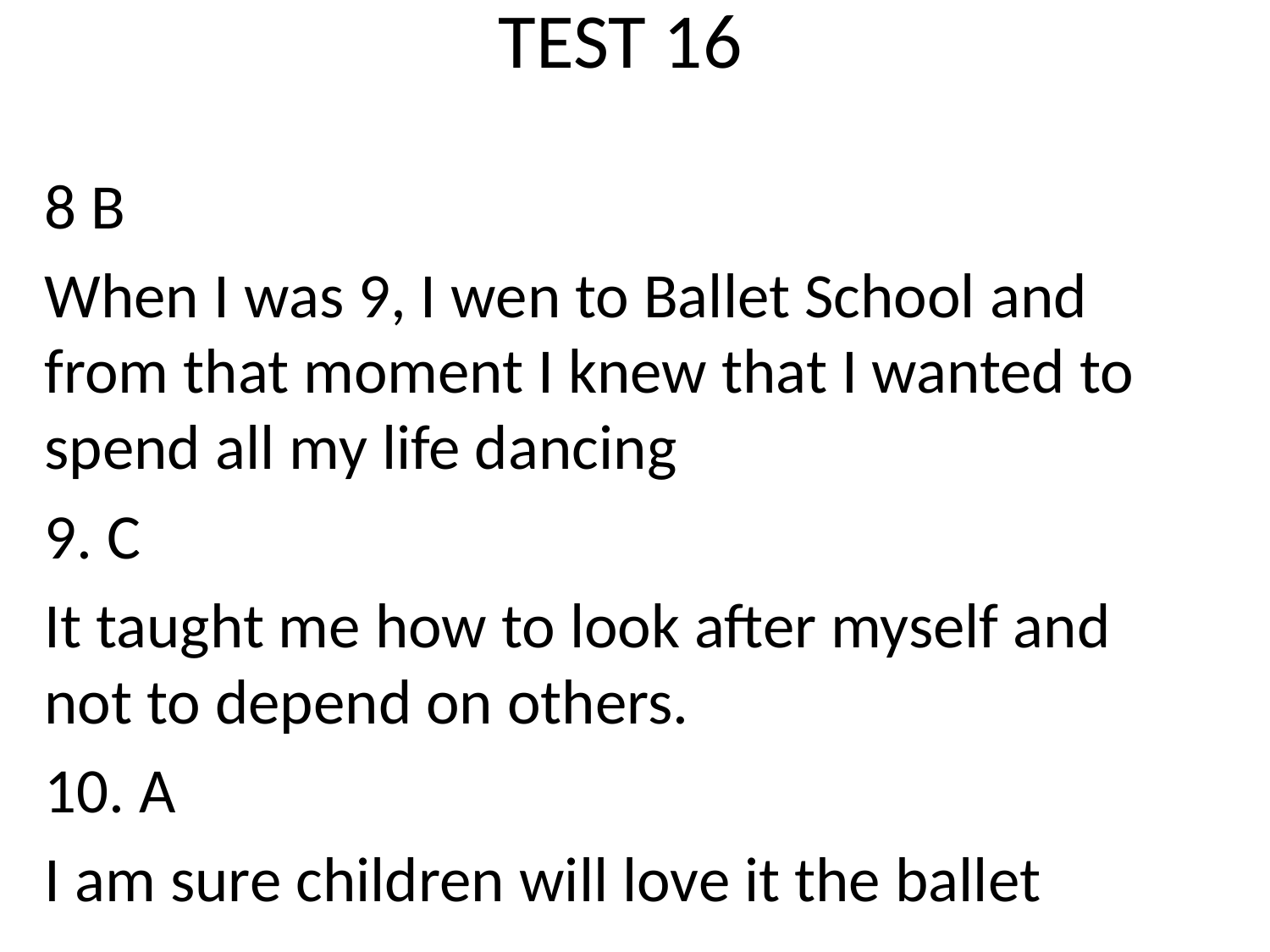

# TEST 16
8 B
When I was 9, I wen to Ballet School and from that moment I knew that I wanted to spend all my life dancing
9. C
It taught me how to look after myself and not to depend on others.
10. A
I am sure children will love it the ballet